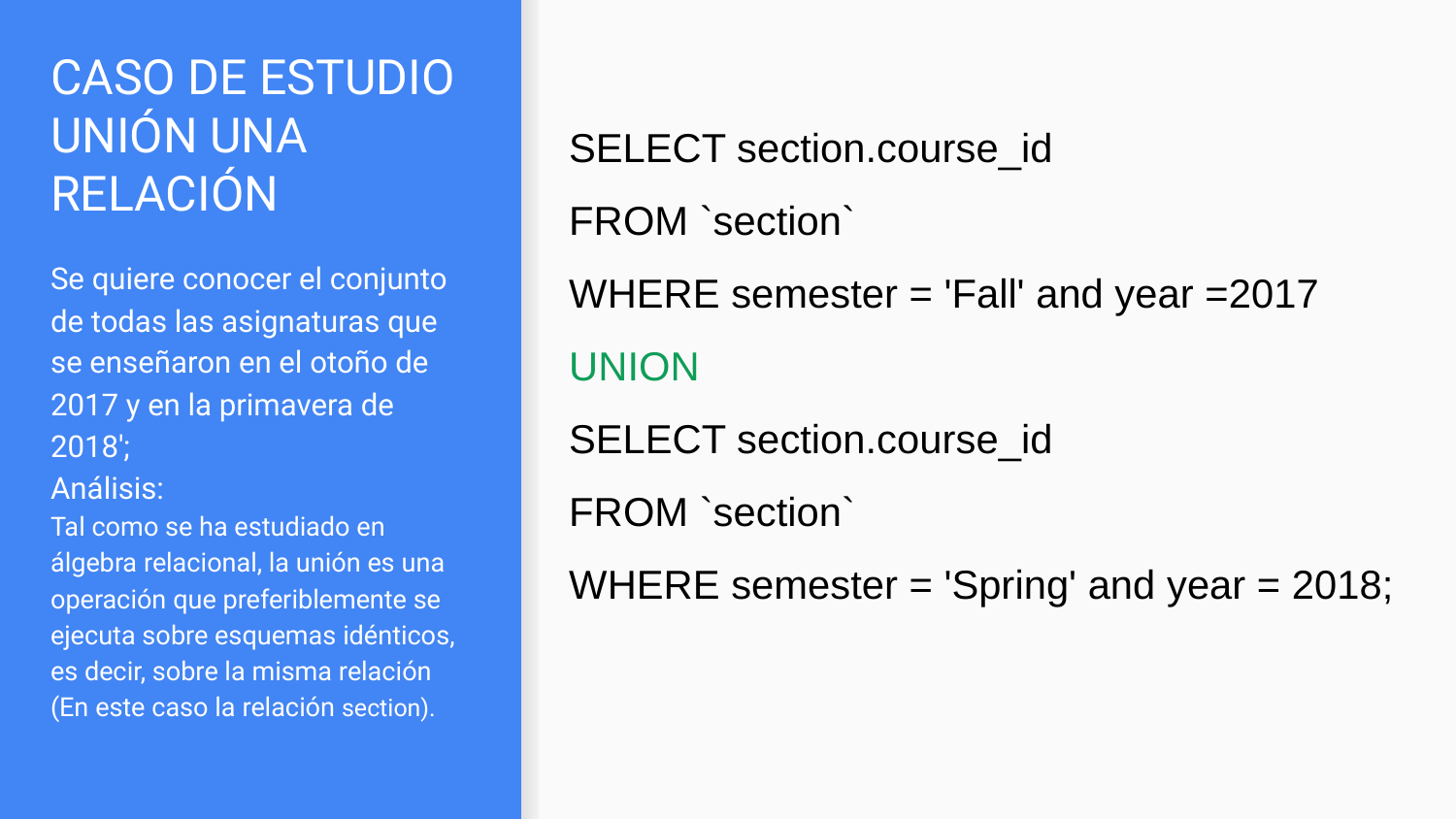

# CASO DE ESTUDIO UNIÓN UNA RELACIÓN
SELECT section.course_id
FROM `section`
WHERE semester = 'Fall' and year =2017
UNION
SELECT section.course_id
FROM `section`
WHERE semester = 'Spring' and year = 2018;

Se quiere conocer el conjunto de todas las asignaturas que se enseñaron en el otoño de 2017 y en la primavera de 2018';
Análisis:
Tal como se ha estudiado en álgebra relacional, la unión es una operación que preferiblemente se ejecuta sobre esquemas idénticos, es decir, sobre la misma relación (En este caso la relación section).